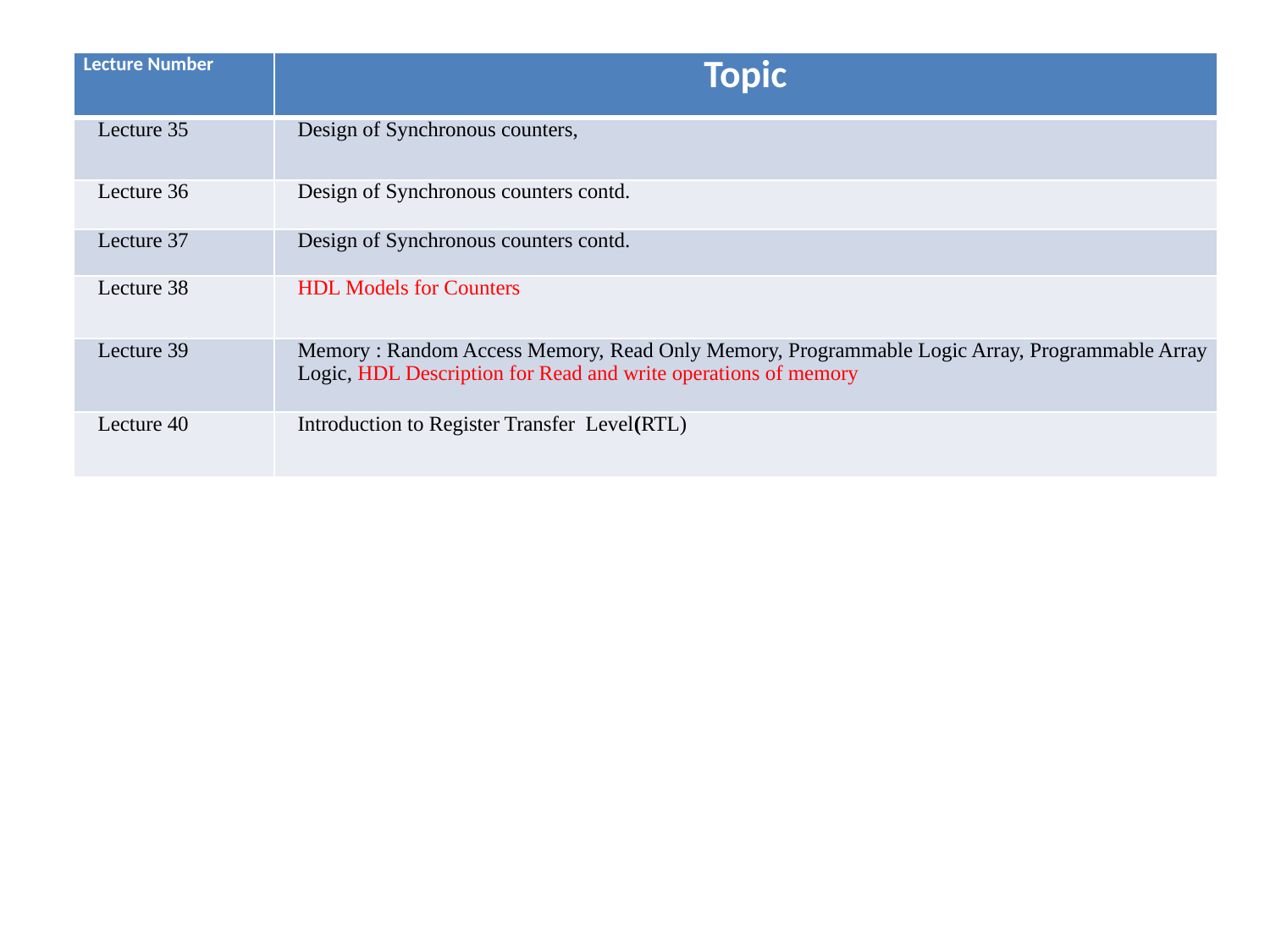

| Lecture Number | Topic |
| --- | --- |
| Lecture 35 | Design of Synchronous counters, |
| Lecture 36 | Design of Synchronous counters contd. |
| Lecture 37 | Design of Synchronous counters contd. |
| Lecture 38 | HDL Models for Counters |
| Lecture 39 | Memory : Random Access Memory, Read Only Memory, Programmable Logic Array, Programmable Array Logic, HDL Description for Read and write operations of memory |
| Lecture 40 | Introduction to Register Transfer Level(RTL) |